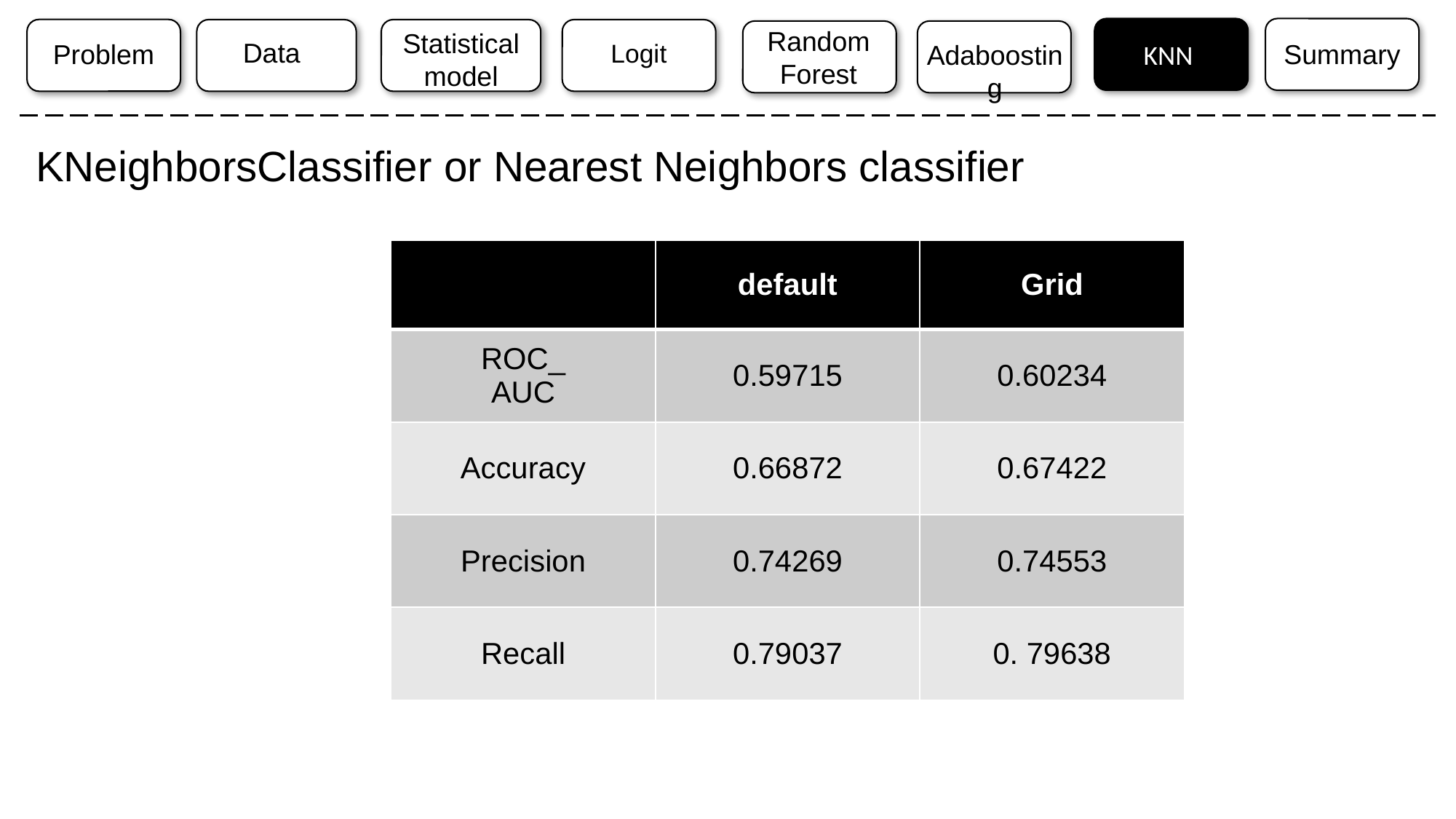

Random Forest

Statistical model
Data
Problem
Summary
Logit
Adaboosting
KNN
KNeighborsClassifier or Nearest Neighbors classifier
|  | default | Grid |
| --- | --- | --- |
| ROC\_ AUC | 0.59715 | 0.60234 |
| Accuracy | 0.66872 | 0.67422 |
| Precision | 0.74269 | 0.74553 |
| Recall | 0.79037 | 0. 79638 |